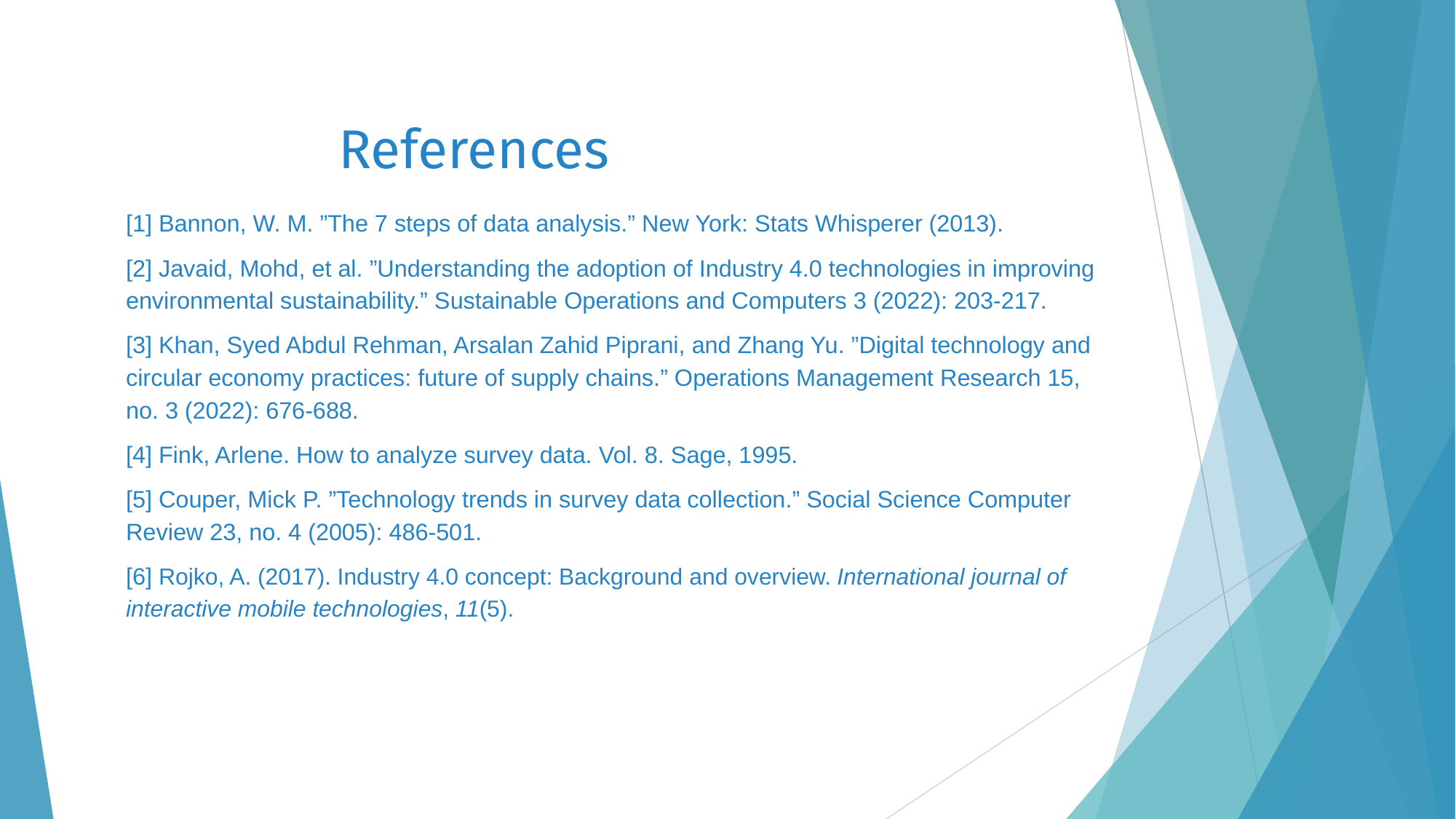

References
[1] Bannon, W. M. ”The 7 steps of data analysis.” New York: Stats Whisperer (2013).
[2] Javaid, Mohd, et al. ”Understanding the adoption of Industry 4.0 technologies in improving environmental sustainability.” Sustainable Operations and Computers 3 (2022): 203-217.
[3] Khan, Syed Abdul Rehman, Arsalan Zahid Piprani, and Zhang Yu. ”Digital technology and circular economy practices: future of supply chains.” Operations Management Research 15, no. 3 (2022): 676-688.
[4] Fink, Arlene. How to analyze survey data. Vol. 8. Sage, 1995.
[5] Couper, Mick P. ”Technology trends in survey data collection.” Social Science Computer Review 23, no. 4 (2005): 486-501.
[6] Rojko, A. (2017). Industry 4.0 concept: Background and overview. International journal of interactive mobile technologies, 11(5).